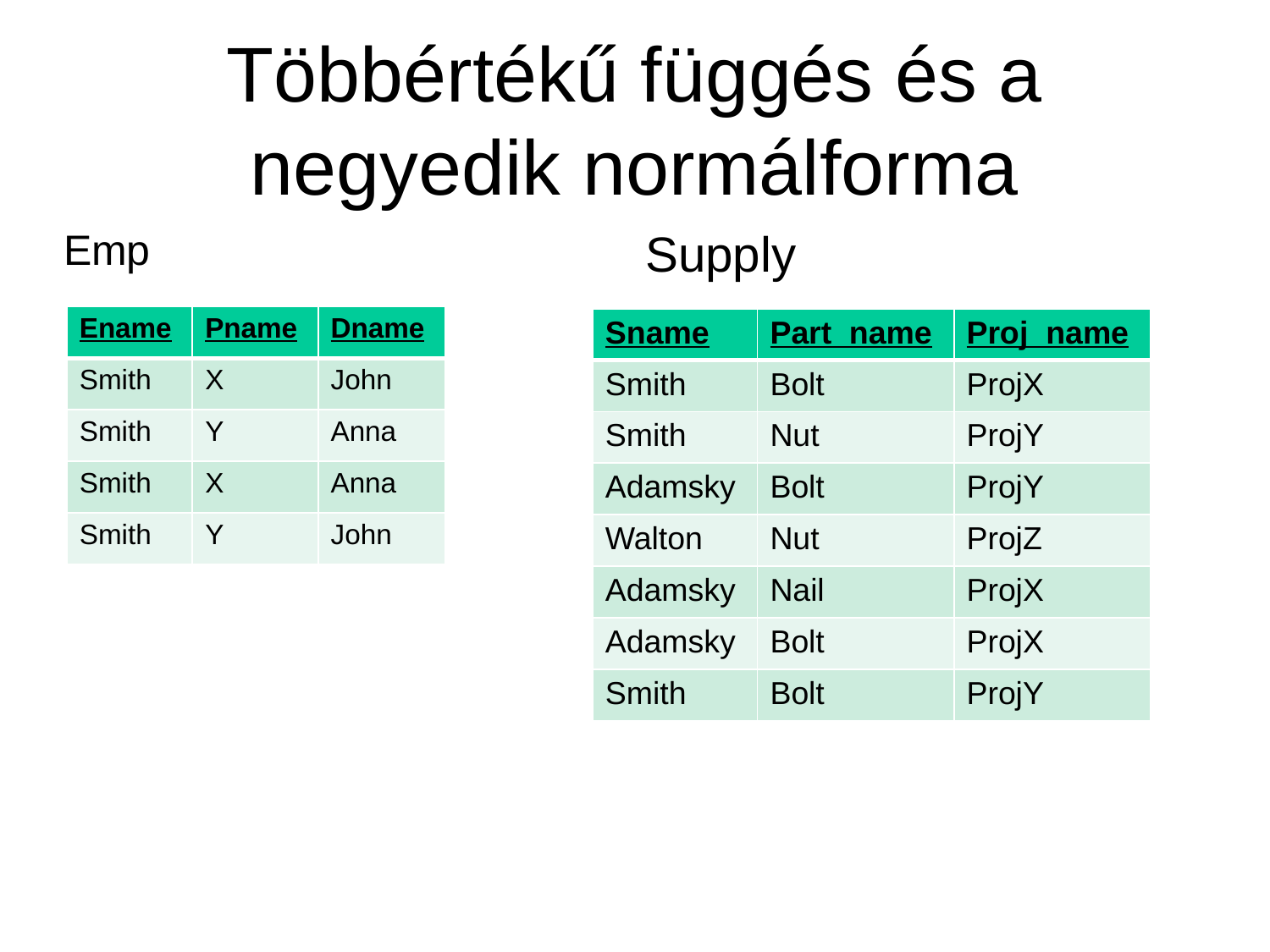

# Többértékű függés és a negyedik normálforma
Emp

Supply

| Ename | Pname | Dname |
| --- | --- | --- |
| Smith | X | John |
| Smith | Y | Anna |
| Smith | X | Anna |
| Smith | Y | John |
| Sname | Part\_name | Proj\_name |
| --- | --- | --- |
| Smith | Bolt | ProjX |
| Smith | Nut | ProjY |
| Adamsky | Bolt | ProjY |
| Walton | Nut | ProjZ |
| Adamsky | Nail | ProjX |
| Adamsky | Bolt | ProjX |
| Smith | Bolt | ProjY |